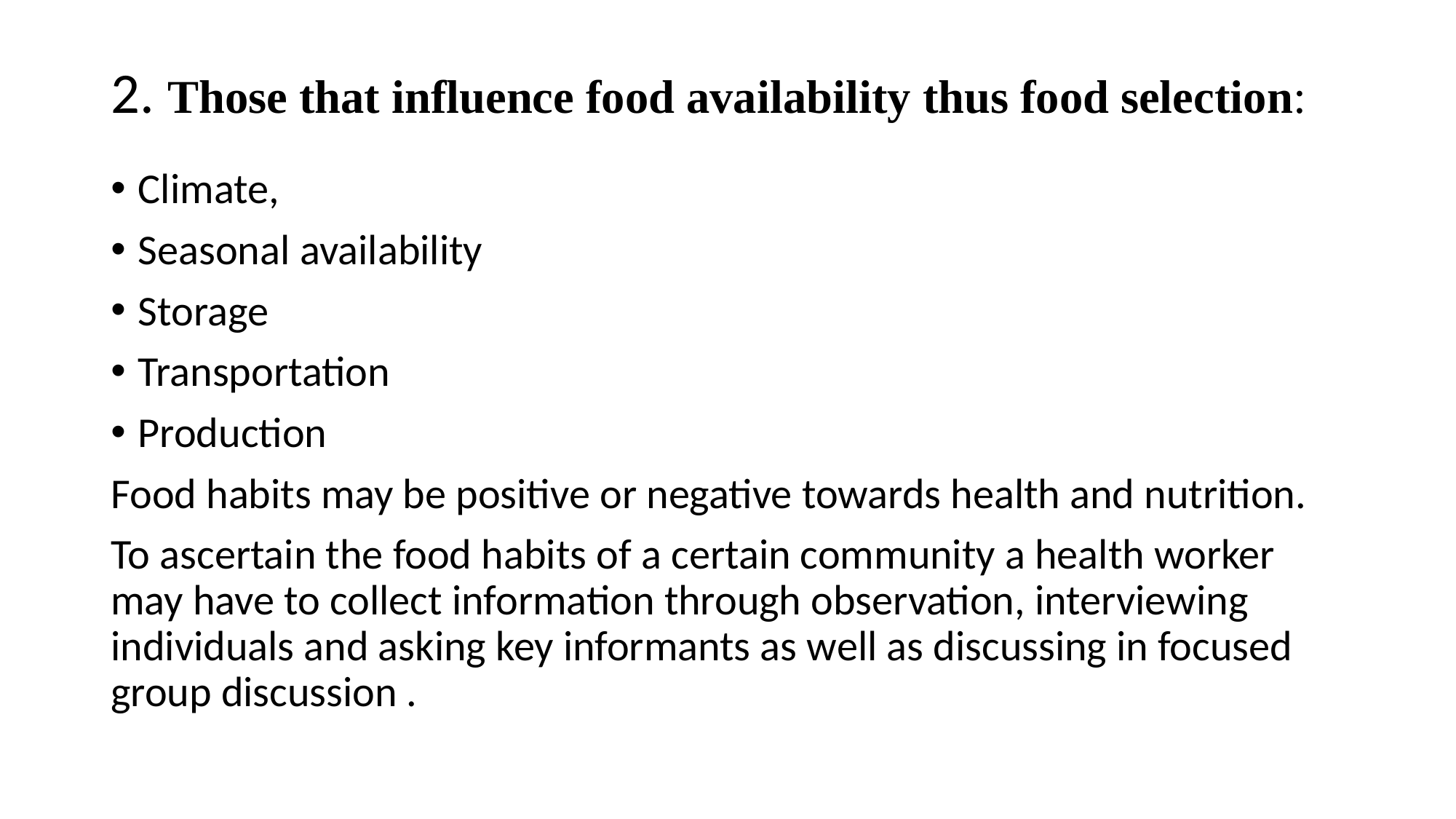

# 2. Those that influence food availability thus food selection:
Climate,
Seasonal availability
Storage
Transportation
Production
Food habits may be positive or negative towards health and nutrition.
To ascertain the food habits of a certain community a health worker may have to collect information through observation, interviewing individuals and asking key informants as well as discussing in focused group discussion .